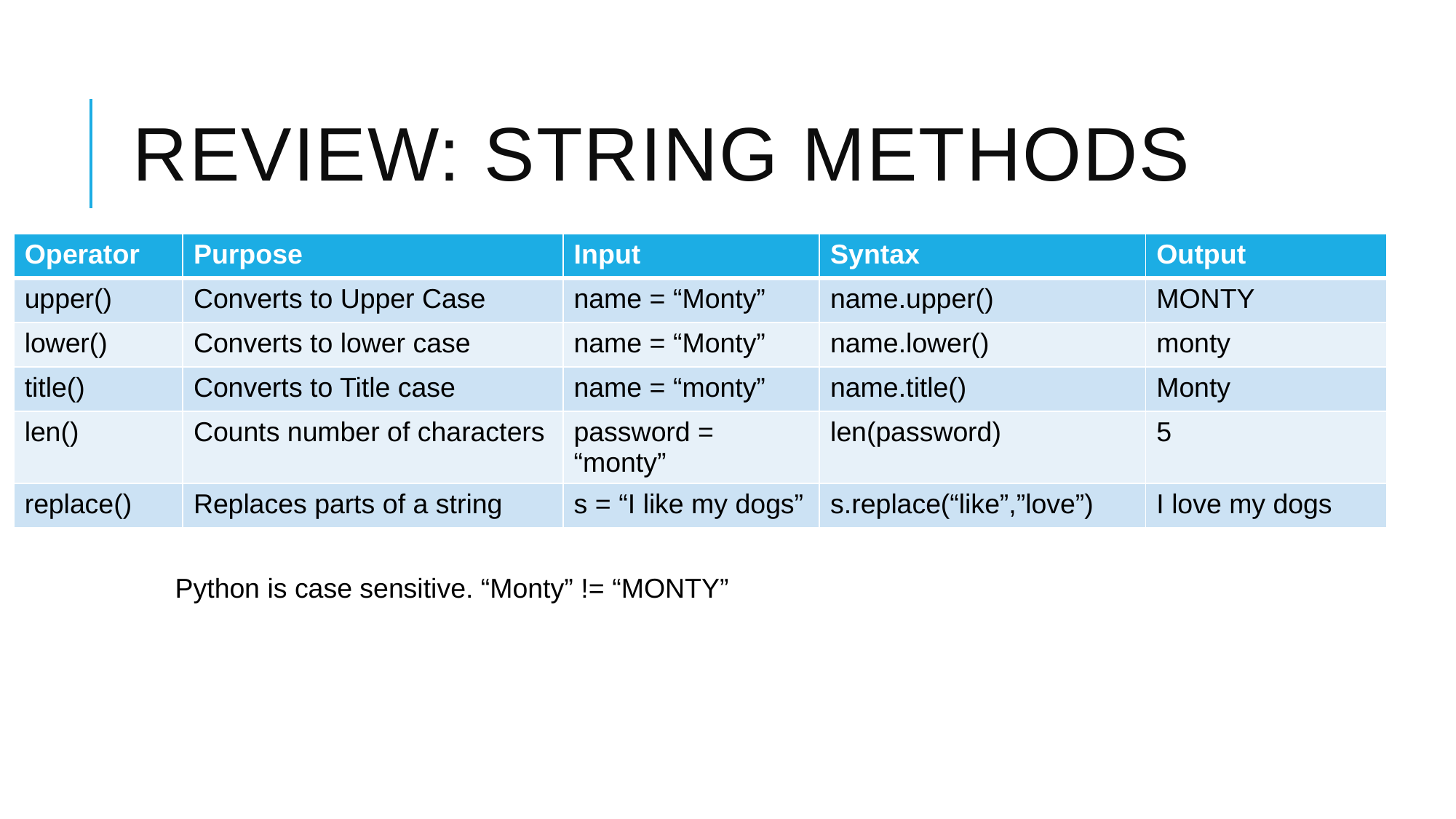

# Review: String Methods
| Operator | Purpose | Input | Syntax | Output |
| --- | --- | --- | --- | --- |
| upper() | Converts to Upper Case | name = “Monty” | name.upper() | MONTY |
| lower() | Converts to lower case | name = “Monty” | name.lower() | monty |
| title() | Converts to Title case | name = “monty” | name.title() | Monty |
| len() | Counts number of characters | password = “monty” | len(password) | 5 |
| replace() | Replaces parts of a string | s = “I like my dogs” | s.replace(“like”,”love”) | I love my dogs |
Python is case sensitive. “Monty” != “MONTY”